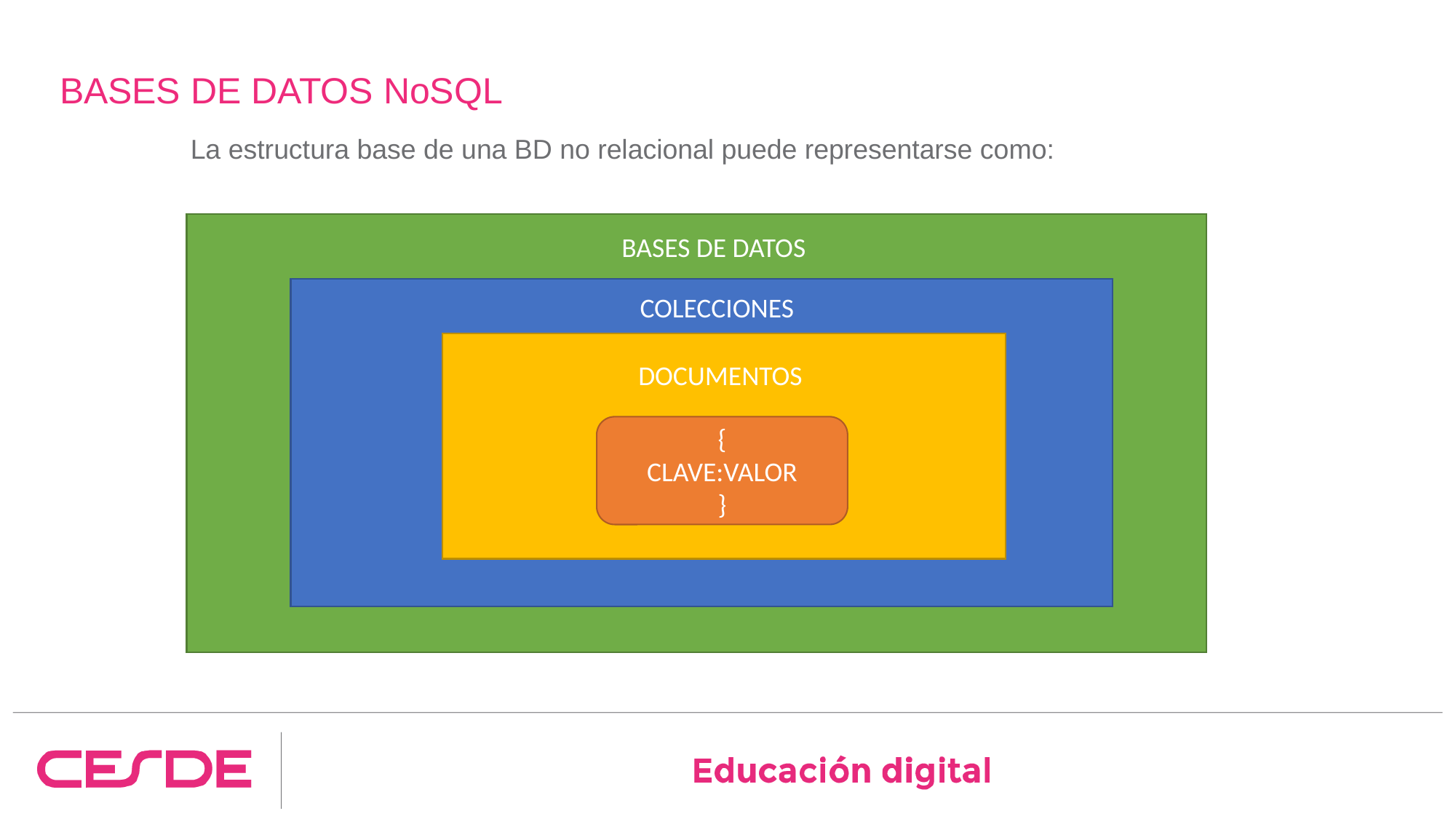

# BASES DE DATOS NoSQL
La estructura base de una BD no relacional puede representarse como:

BASES DE DATOS

COLECCIONES

DOCUMENTOS
{
CLAVE:VALOR
}